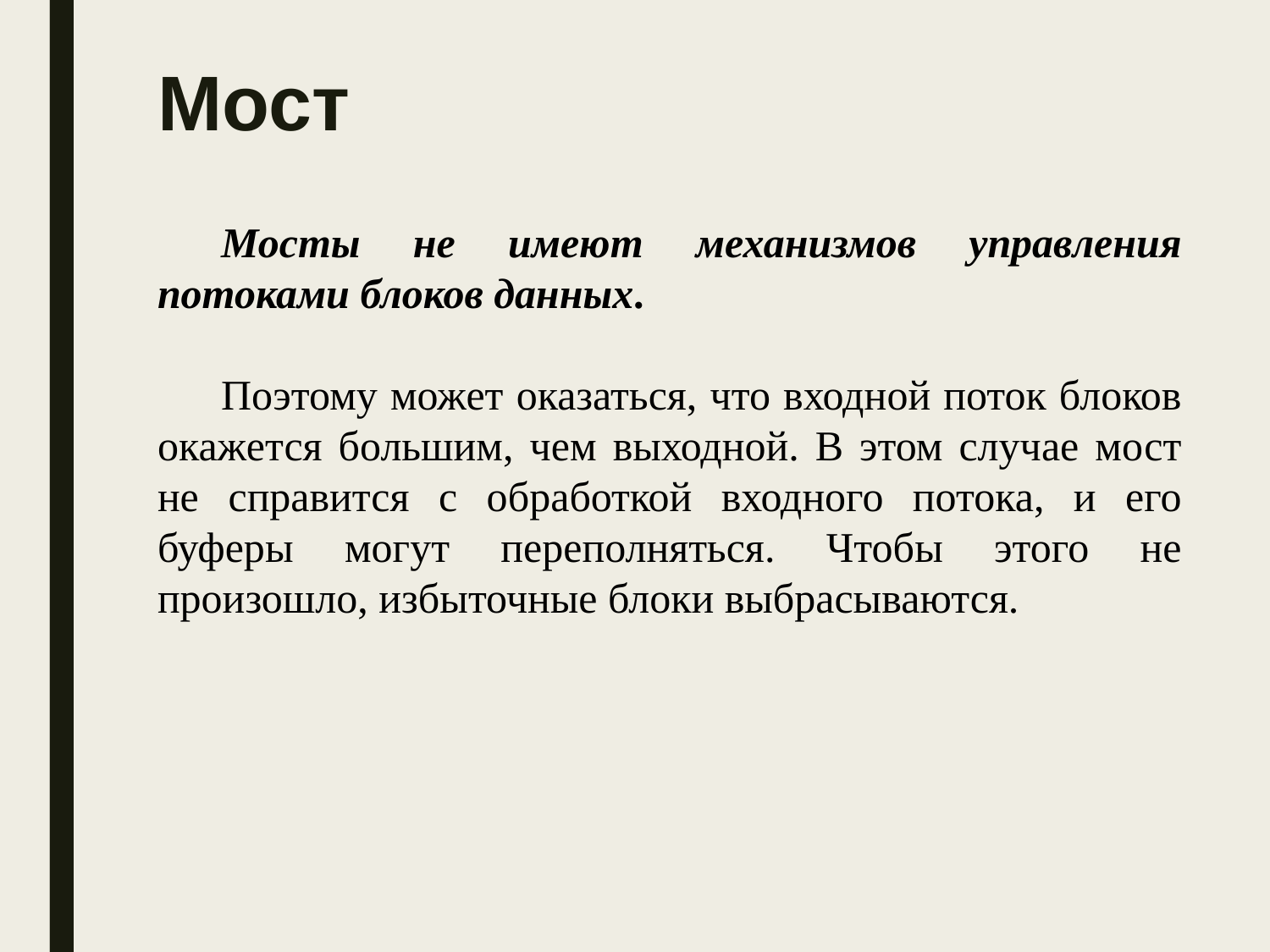

# Мост
Мосты не имеют механизмов управления потоками блоков данных.

Поэтому может оказаться, что входной поток блоков окажется большим, чем выходной. В этом случае мост не справится с обработкой входного потока, и его буферы могут переполняться. Чтобы этого не произошло, избыточные блоки выбрасываются.